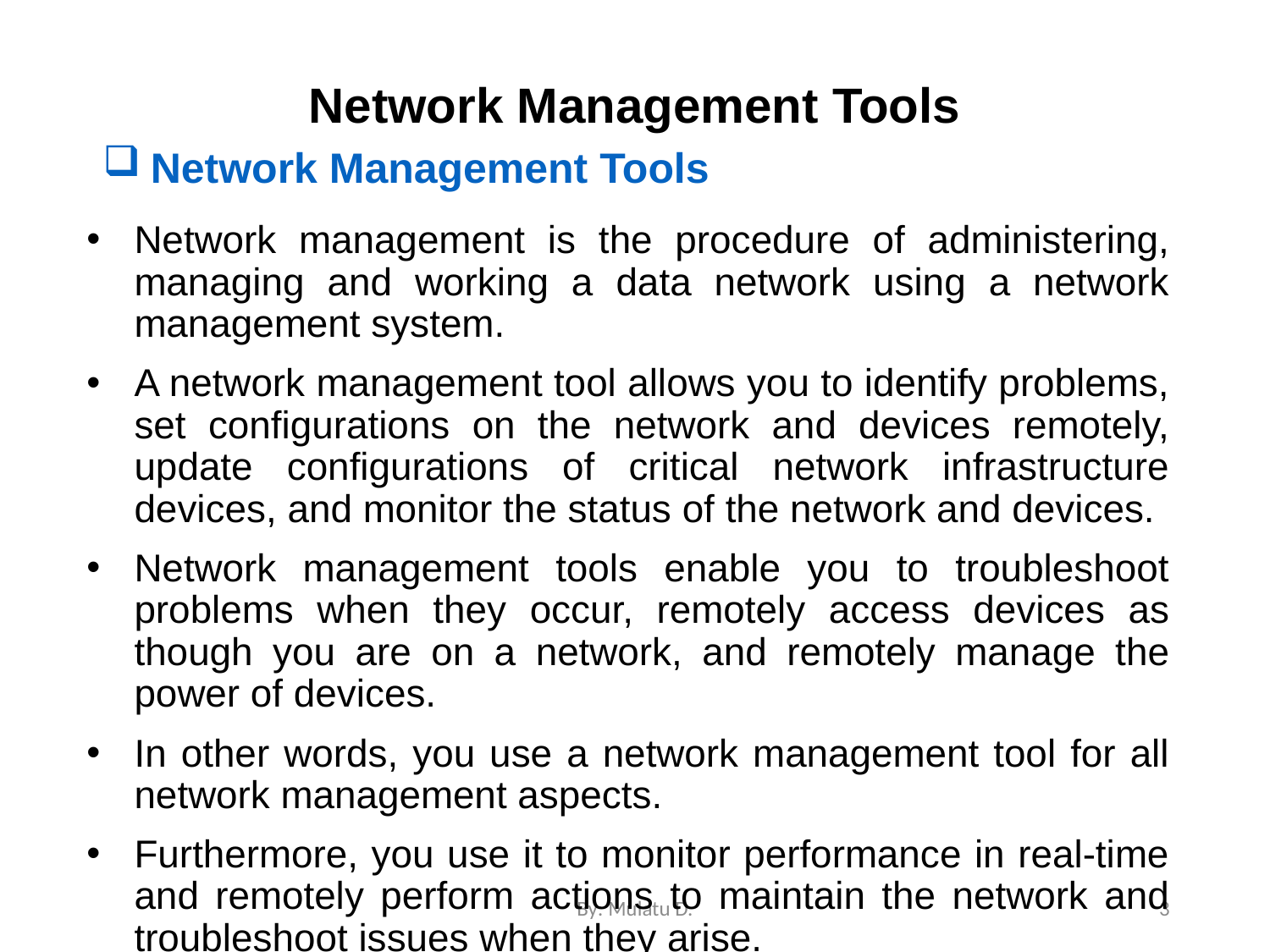

# Network Management Tools
Network Management Tools
Network management is the procedure of administering, managing and working a data network using a network management system.
A network management tool allows you to identify problems, set configurations on the network and devices remotely, update configurations of critical network infrastructure devices, and monitor the status of the network and devices.
Network management tools enable you to troubleshoot problems when they occur, remotely access devices as though you are on a network, and remotely manage the power of devices.
In other words, you use a network management tool for all network management aspects.
Furthermore, you use it to monitor performance in real-time and remotely perform actions to maintain the network and troubleshoot issues when they arise.
By: Mulatu D.
3